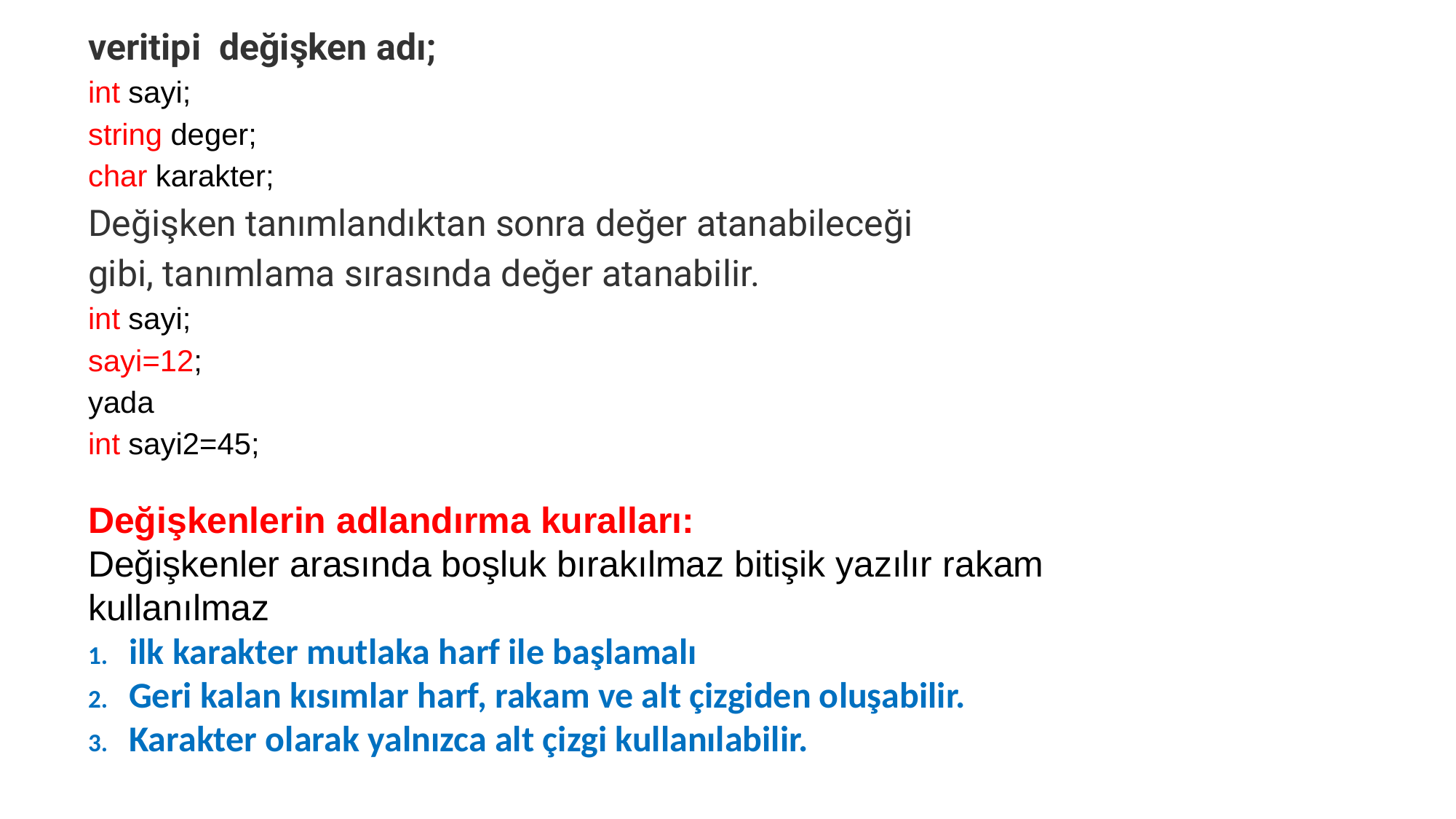

veritipi  değişken adı;
int sayi;
string deger;
char karakter;
Değişken tanımlandıktan sonra değer atanabileceği
gibi, tanımlama sırasında değer atanabilir.
int sayi;
sayi=12;
yada
int sayi2=45;
Değişkenlerin adlandırma kuralları:
Değişkenler arasında boşluk bırakılmaz bitişik yazılır rakam kullanılmaz
ilk karakter mutlaka harf ile başlamalı
Geri kalan kısımlar harf, rakam ve alt çizgiden oluşabilir.
Karakter olarak yalnızca alt çizgi kullanılabilir.